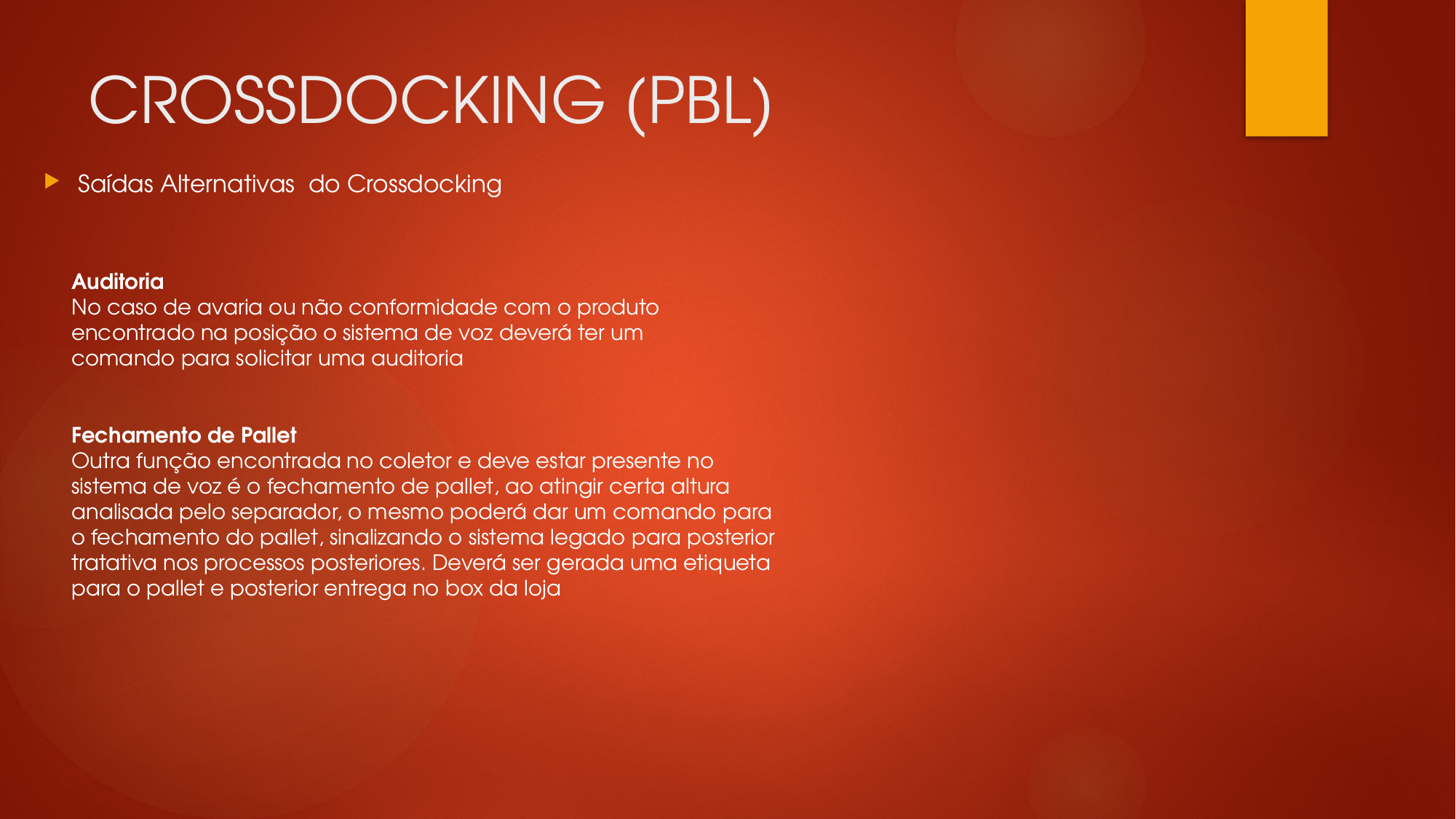

# CROSSDOCKING (PBL)
Saídas Alternativas  do Crossdocking

Auditoria
No caso de avaria ou não conformidade com o produto encontrado na posição o sistema de voz deverá ter um comando para solicitar uma auditoria
Fechamento de Pallet
Outra função encontrada no coletor e deve estar presente no sistema de voz é o fechamento de pallet, ao atingir certa altura analisada pelo separador, o mesmo poderá dar um comando para o fechamento do pallet, sinalizando o sistema legado para posterior tratativa nos processos posteriores. Deverá ser gerada uma etiqueta
para o pallet e posterior entrega no box da loja